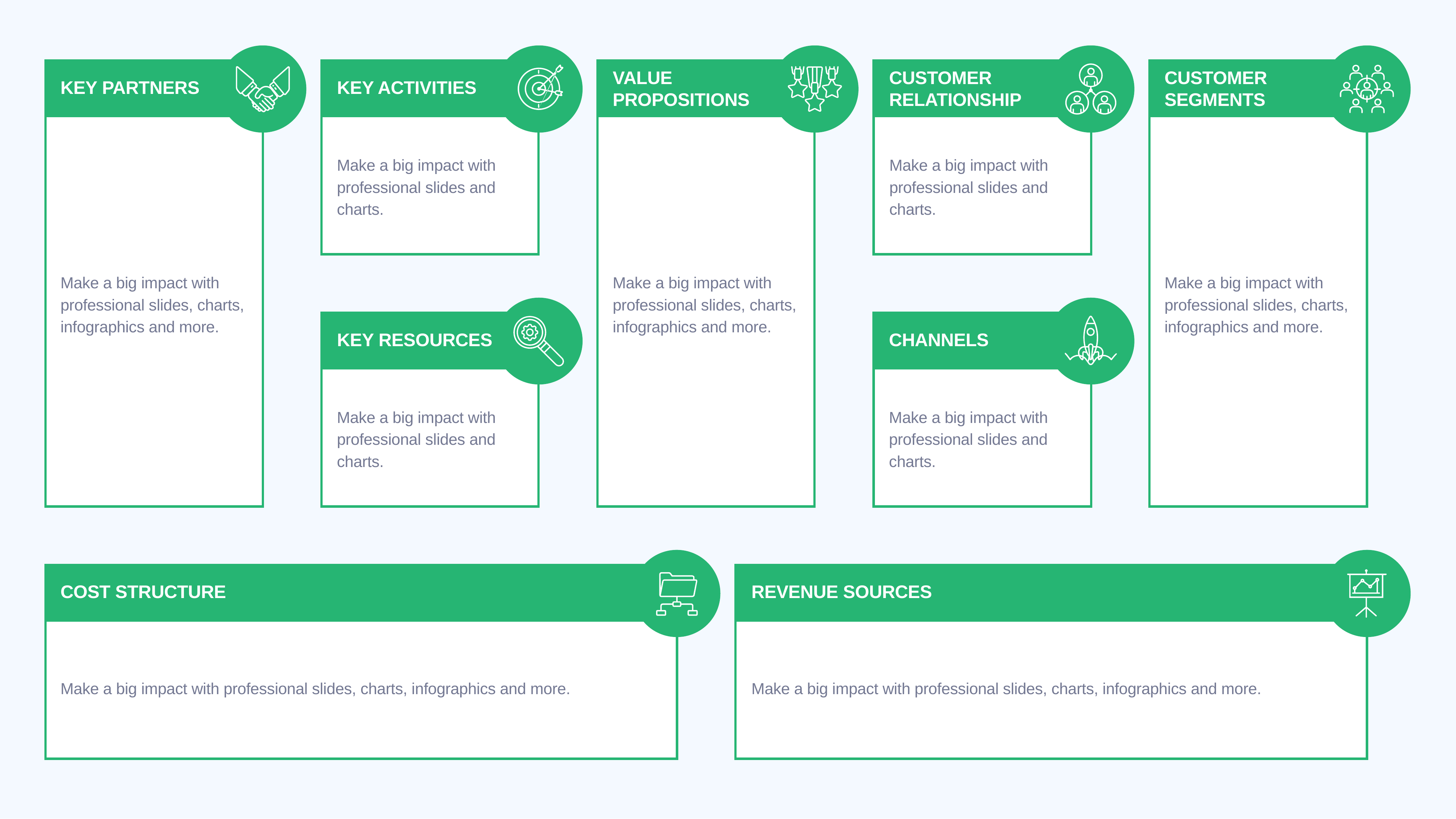

VALUE PROPOSITIONS
CUSTOMER RELATIONSHIP
CUSTOMER SEGMENTS

KEY ACTIVITIES
KEY PARTNERS
Make a big impact with professional slides and charts.
Make a big impact with professional slides and charts.
Make a big impact with professional slides, charts, infographics and more.
Make a big impact with professional slides, charts, infographics and more.
Make a big impact with professional slides, charts, infographics and more.

CHANNELS
KEY RESOURCES
Make a big impact with professional slides and charts.
Make a big impact with professional slides and charts.

COST STRUCTURE
REVENUE SOURCES
Make a big impact with professional slides, charts, infographics and more.
Make a big impact with professional slides, charts, infographics and more.